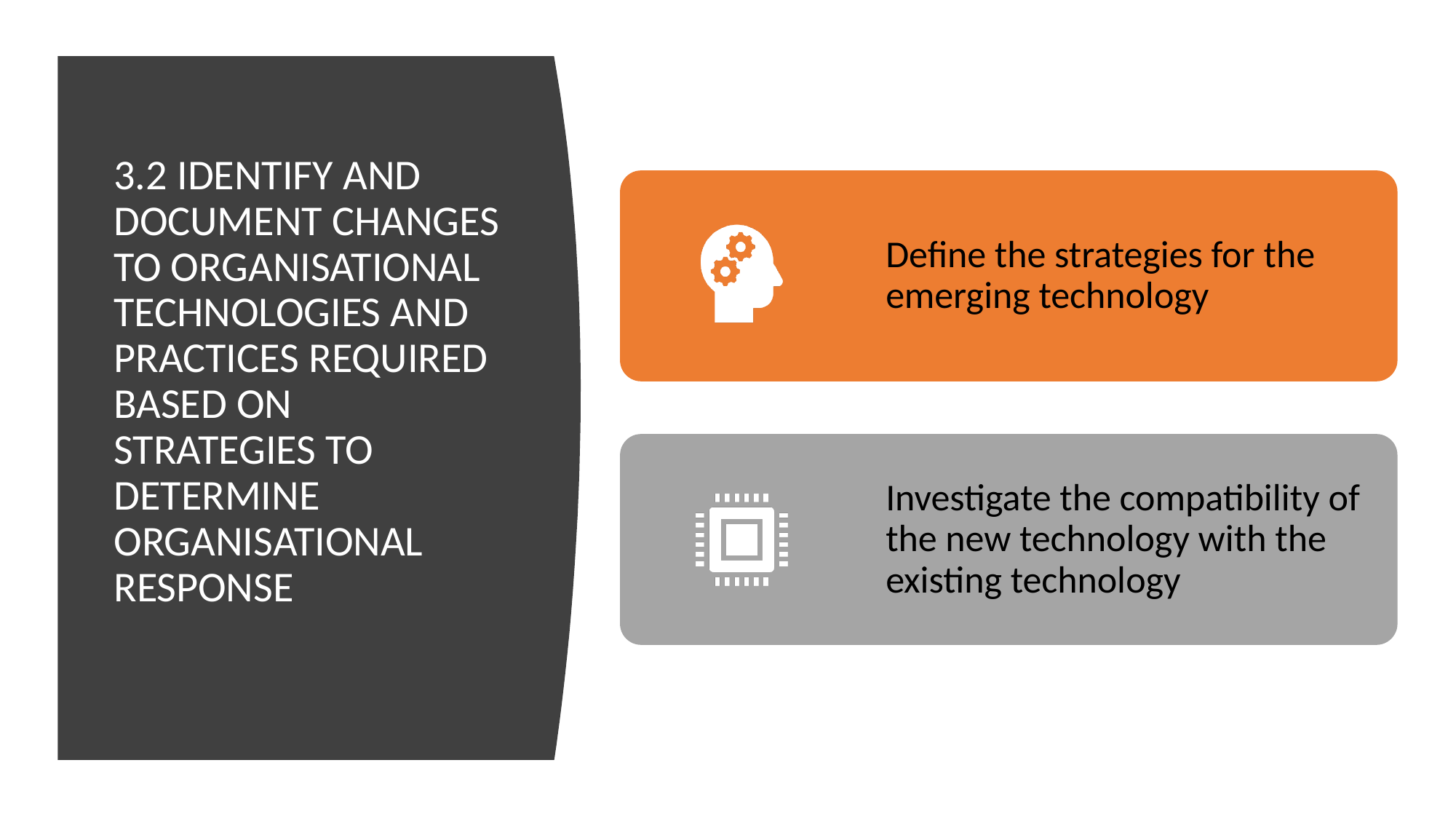

Define the strategies for the emerging technology
Investigate the compatibility of the new technology with the existing technology

# 3.2 Identify and document changes to organisational technologies and practices required based on strategies to determine organisational response